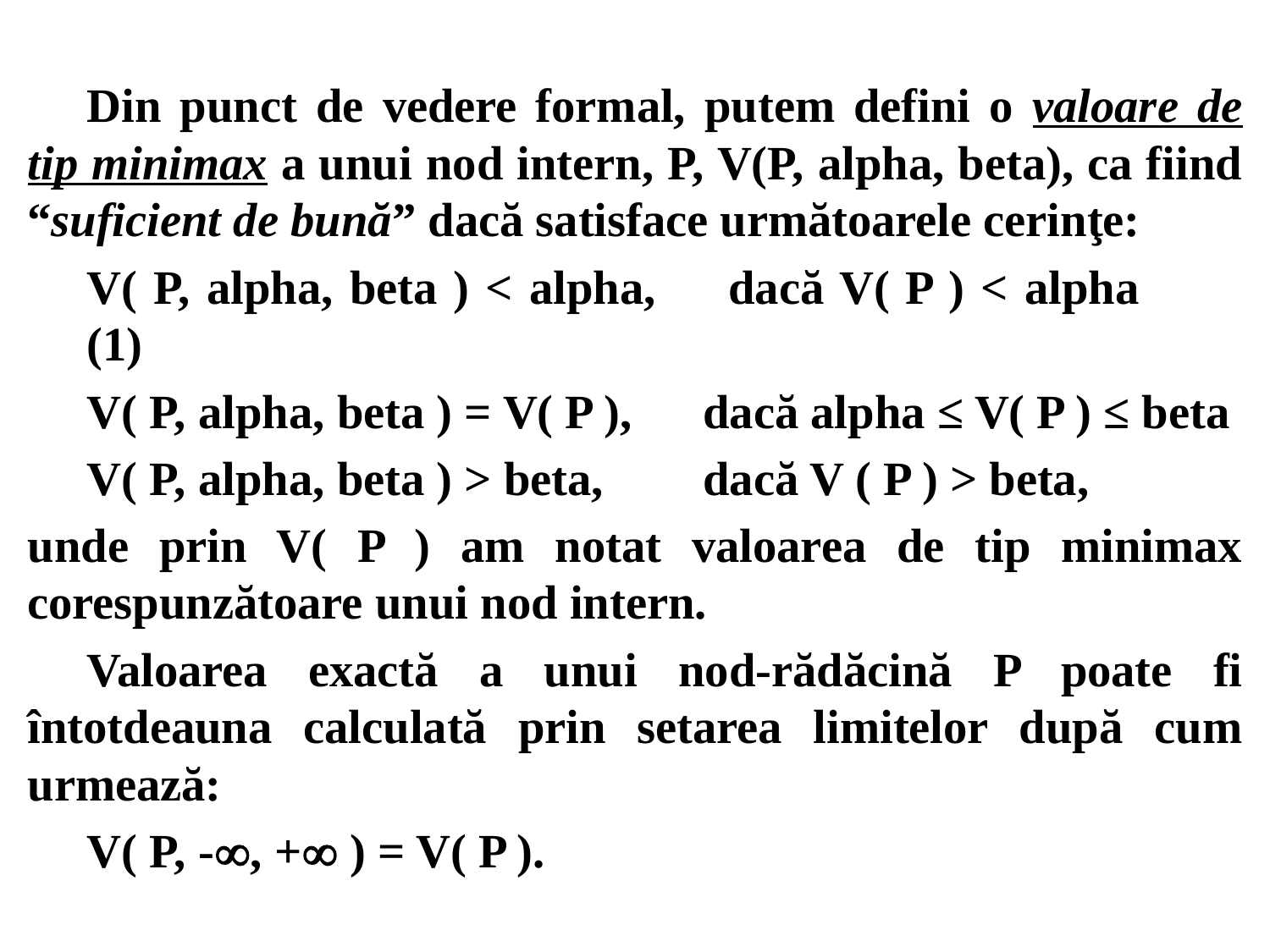

Din punct de vedere formal, putem defini o valoare de tip minimax a unui nod intern, P, V(P, alpha, beta), ca fiind “suficient de bună” dacă satisface următoarele cerinţe:
V( P, alpha, beta ) < alpha,	dacă V( P ) < alpha	(1)
V( P, alpha, beta ) = V( P ),	dacă alpha ≤ V( P ) ≤ beta
V( P, alpha, beta ) > beta,	dacă V ( P ) > beta,
unde prin V( P ) am notat valoarea de tip minimax corespunzătoare unui nod intern.
Valoarea exactă a unui nod-rădăcină P poate fi întotdeauna calculată prin setarea limitelor după cum urmează:
V( P, -∞, +∞ ) = V( P ).